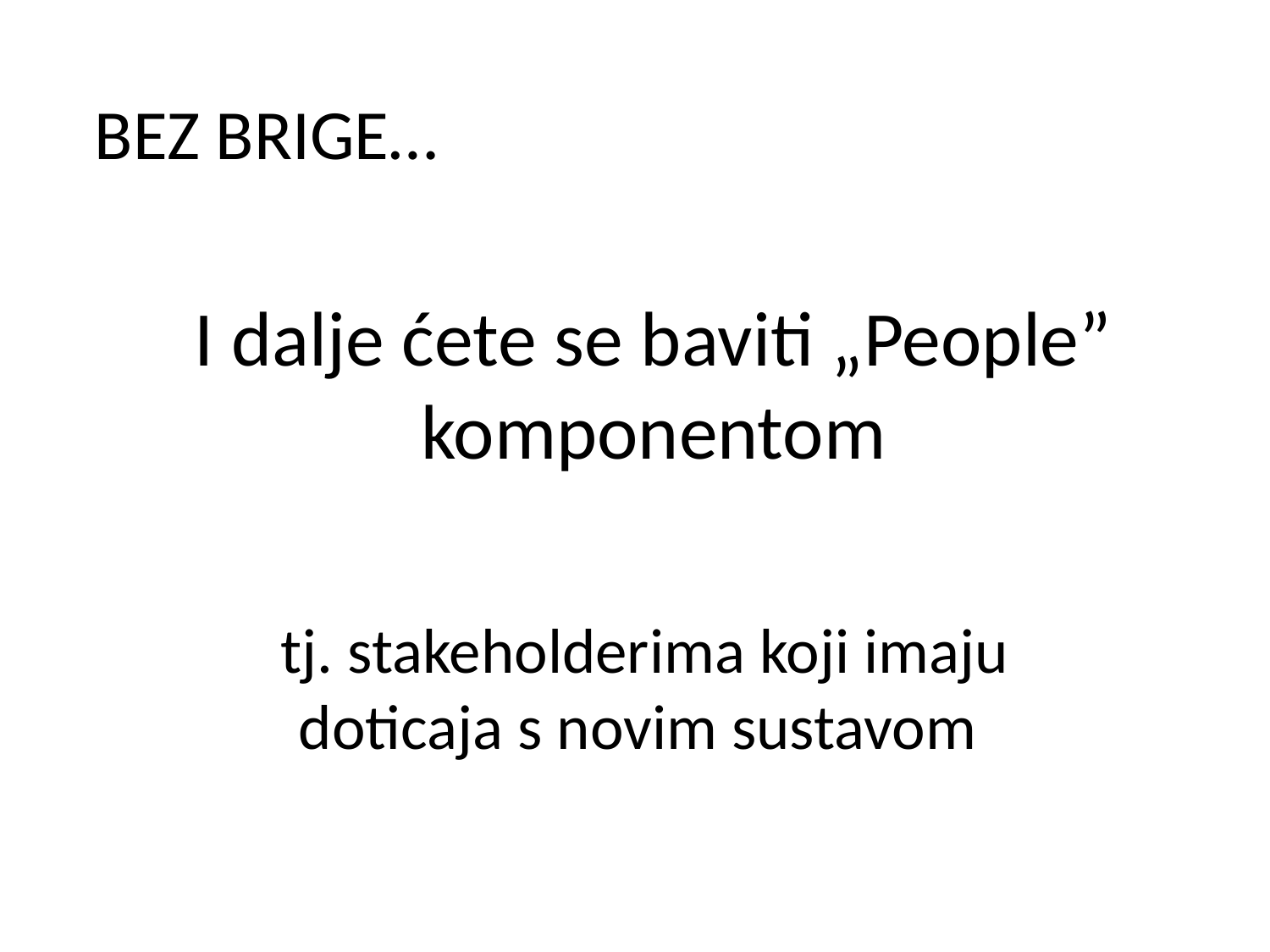

# Bez brige…
I dalje ćete se baviti „People” komponentom
tj. stakeholderima koji imaju doticaja s novim sustavom